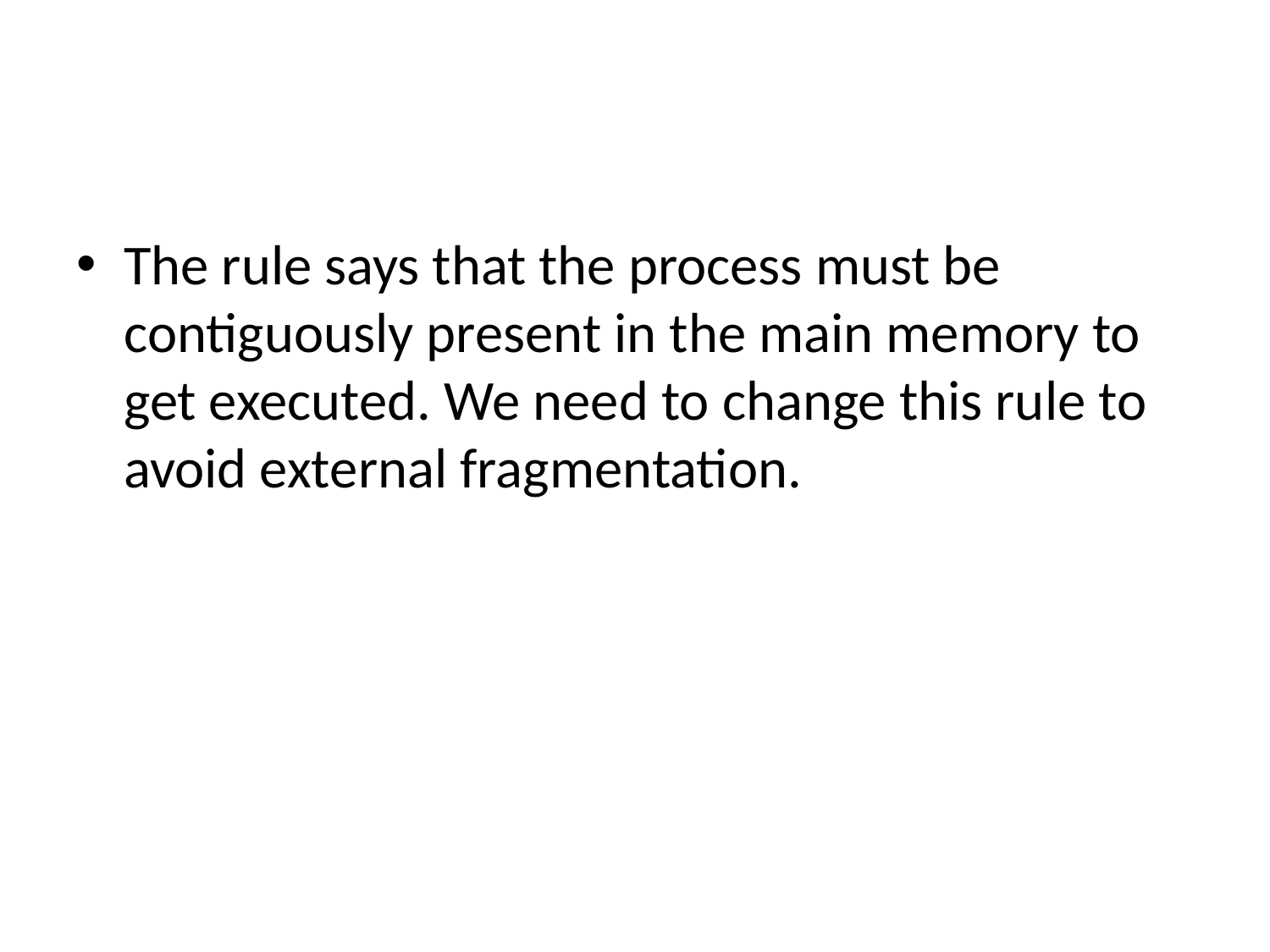

#
The rule says that the process must be contiguously present in the main memory to get executed. We need to change this rule to avoid external fragmentation.